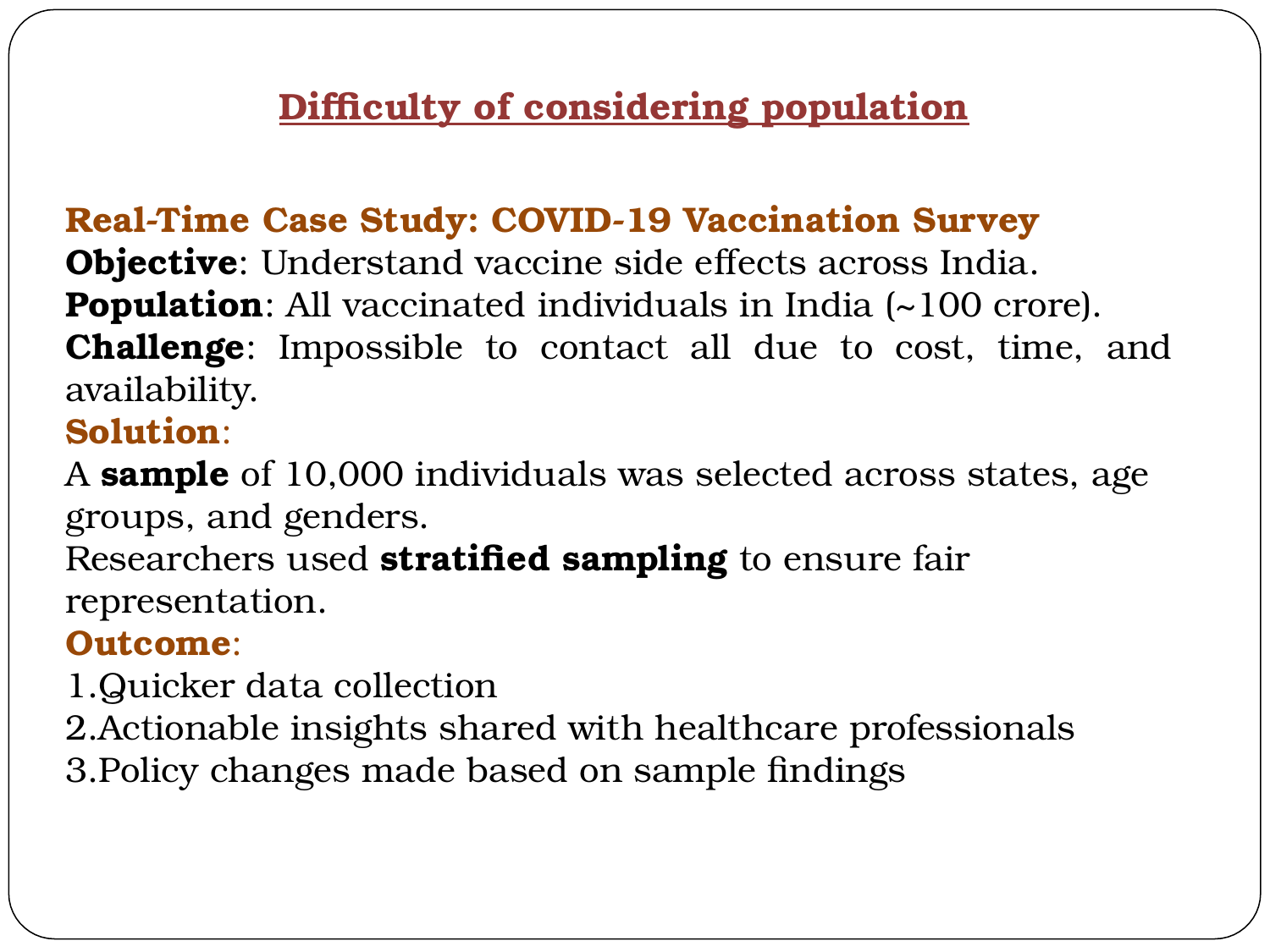

Difficulty of considering population

Real-Time Case Study: COVID-19 Vaccination Survey
Objective: Understand vaccine side effects across India.
Population: All vaccinated individuals in India (~100 crore).
Challenge: Impossible to contact all due to cost, time, and availability.
Solution:
A sample of 10,000 individuals was selected across states, age groups, and genders.
Researchers used stratified sampling to ensure fair representation.
Outcome:
Quicker data collection
Actionable insights shared with healthcare professionals
Policy changes made based on sample findings